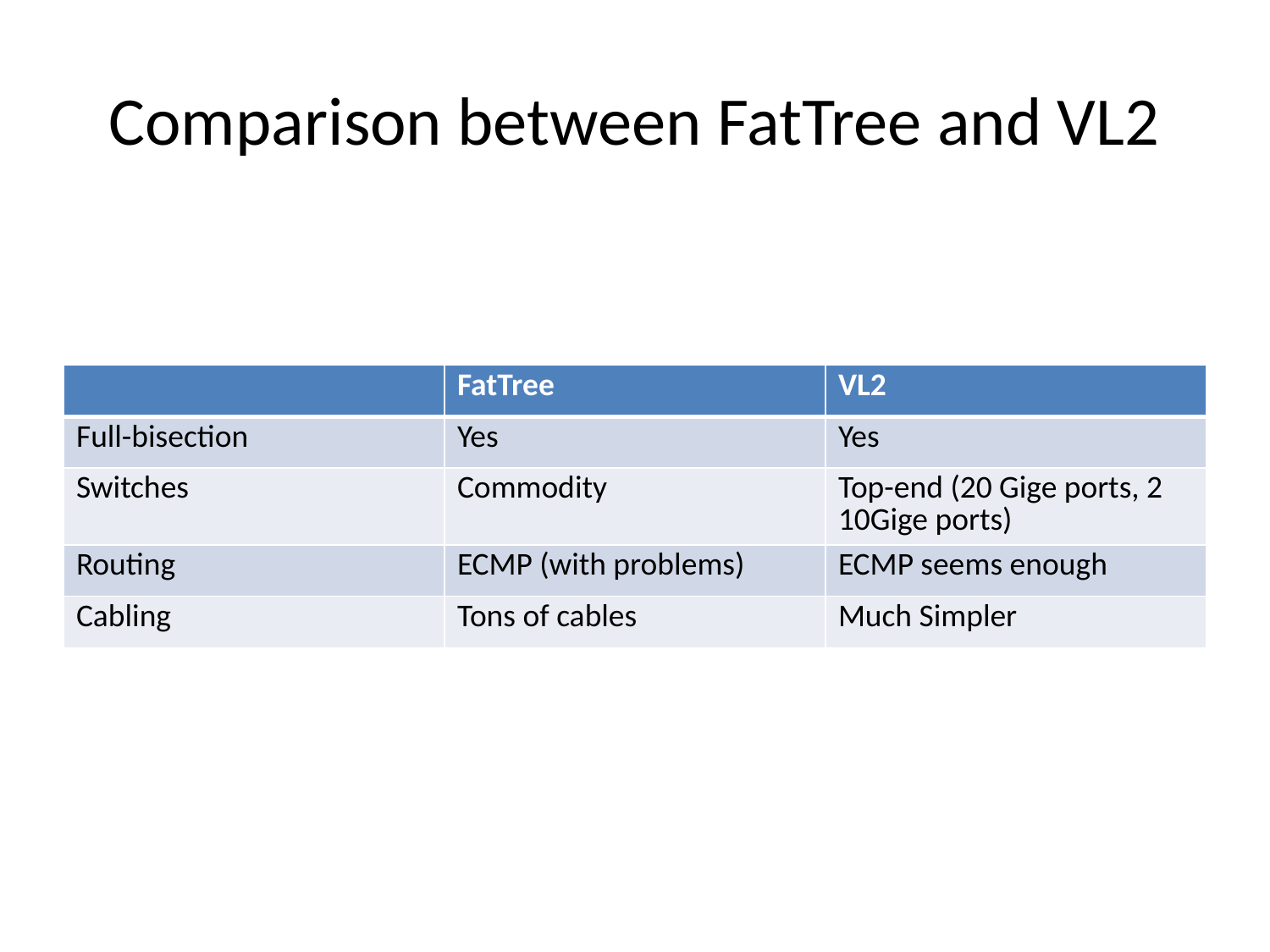

# Comparison between FatTree and VL2
|  | FatTree | VL2 |
| --- | --- | --- |
| Full-bisection | Yes | Yes |
| Switches | Commodity | Top-end (20 Gige ports, 2 10Gige ports) |
| Routing | ECMP (with problems) | ECMP seems enough |
| Cabling | Tons of cables | Much Simpler |